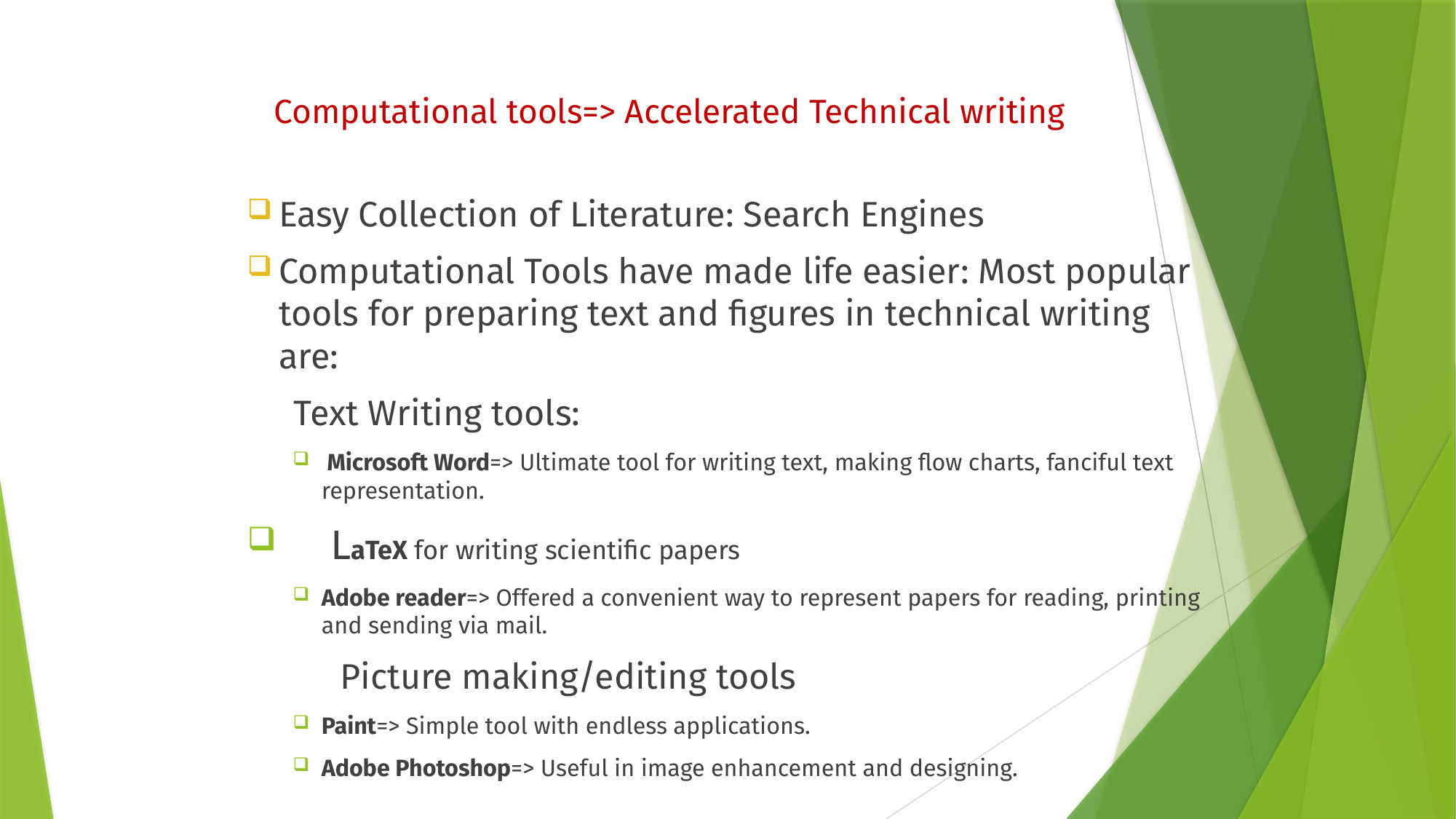

# Computational tools=> Accelerated Technical writing
Easy Collection of Literature: Search Engines
Computational Tools have made life easier: Most popular tools for preparing text and figures in technical writing are:
     Text Writing tools:
 Microsoft Word=> Ultimate tool for writing text, making flow charts, fanciful text representation.
    LaTeX for writing scientific papers
Adobe reader=> Offered a convenient way to represent papers for reading, printing and sending via mail.
          Picture making/editing tools
Paint=> Simple tool with endless applications.
Adobe Photoshop=> Useful in image enhancement and designing.